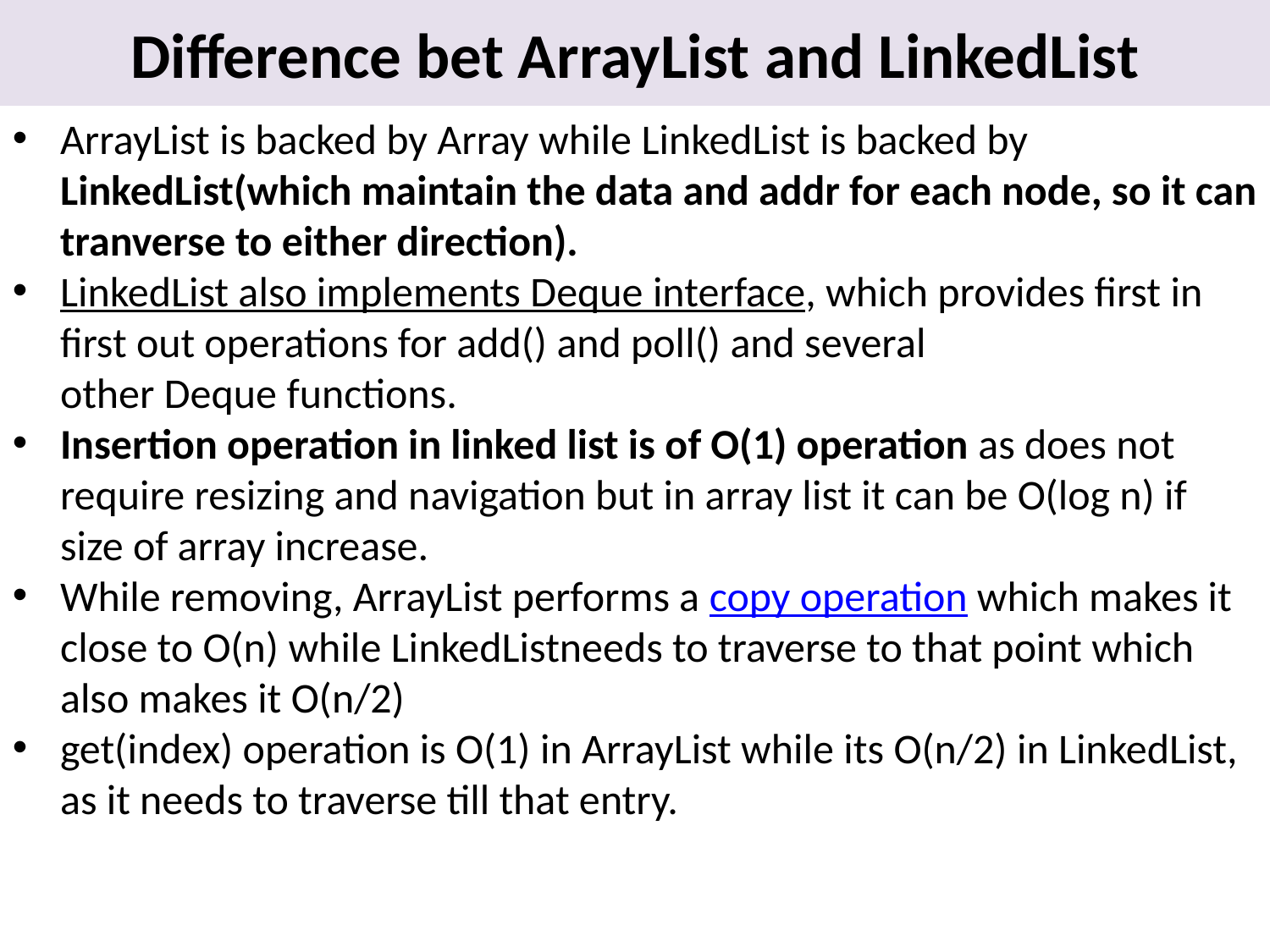

# Difference bet ArrayList and LinkedList
ArrayList is backed by Array while LinkedList is backed by LinkedList(which maintain the data and addr for each node, so it can tranverse to either direction).
LinkedList also implements Deque interface, which provides first in first out operations for add() and poll() and several other Deque functions.
Insertion operation in linked list is of O(1) operation as does not require resizing and navigation but in array list it can be O(log n) if size of array increase.
While removing, ArrayList performs a copy operation which makes it close to O(n) while LinkedListneeds to traverse to that point which also makes it O(n/2)
get(index) operation is O(1) in ArrayList while its O(n/2) in LinkedList, as it needs to traverse till that entry.